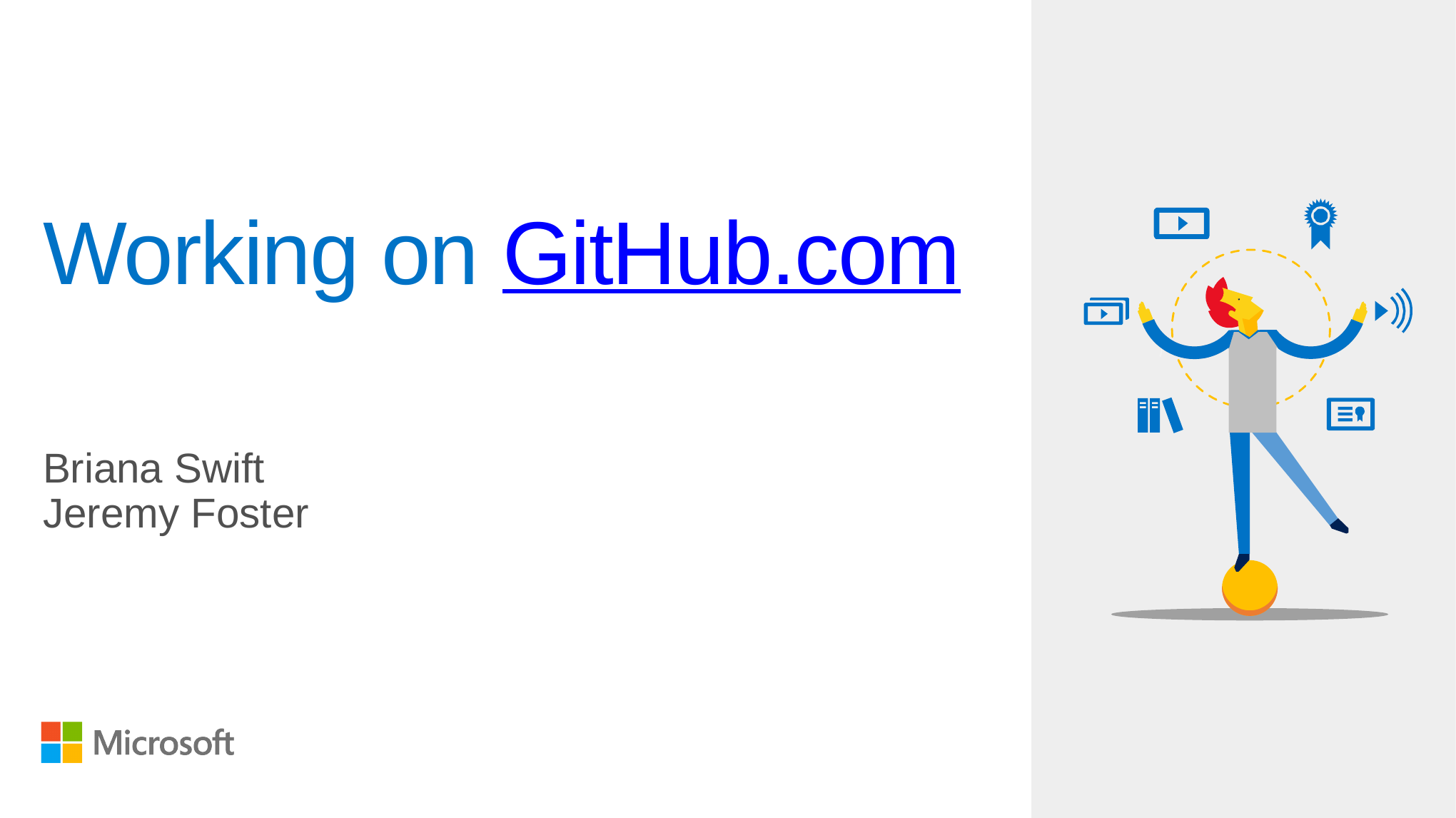

# Working on GitHub.com
Briana Swift
Jeremy Foster